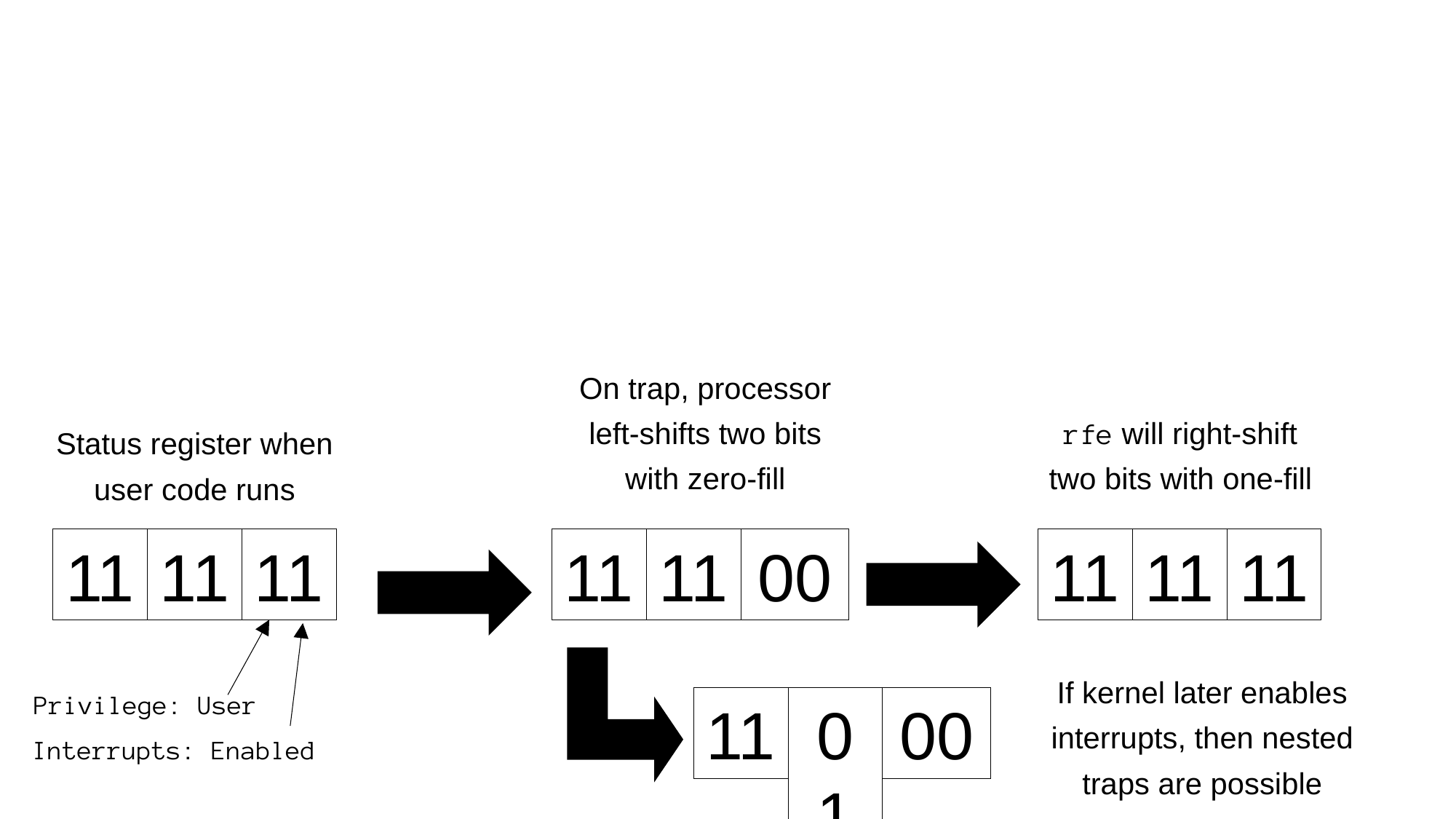

Status register when
user code runs
11
11
11
Privilege: User
Interrupts: Enabled
On trap, processor
left-shifts two bits
with zero-fill
11
11
00

rfe will right-shift
two bits with one-fill
11
11
11

/* kern/arch/mips/locore/exception-mips1.S */

   jal mips_trap  /* call it */
   nop            /* delay slot */

/*
 * Now restore stuff and return from the exception.
 * Interrupts should be off.
 */
exception_return:
   lw t0, 20(sp)   /* load status register value into t0 */
   nop             /* load delay slot */
   mtc0 t0, c0_status  /* “move to control register”: write
                        * the saved value of the status
                        * register to the actual status
                        * register on to coprocessor 0 */

   /* Restore special lo and hi registers, which are used
    * to store results from instructions like mult and div
    * which consume 4 byte operands, but produce 8 bytes of
    * results (e.g., a mult on two 32-bit operands produces
    * a 64-bit result, with the high bits placed in hi, and
    * the low bits placed in lo). */
   lw t1, 28(sp)
   lw t0, 32(sp)
   mtlo t1    /* “move to lo” */
   mthi t0    /* “move to hi” */

   /* load the general registers */
   lw ra, 36(sp)

   lw AT, 40(sp)
   lw v0, 44(sp)
   lw v1, 48(sp)
   lw a0, 52(sp)
   lw a1, 56(sp)
   /* . . . etc . . . */
   lw k1, 152(sp)   /* fetch exception return PC into k1 */
   lw sp, 144(sp)   /* fetch saved sp (must be last) */

   /* done */
   jr k1            /* jump back */
   rfe              /* delay slot; right-shifts the bottom
                     * six bits of status register by two,
                     * restoring the old interrupt state
				  * and privilege mode */

If kernel later enables
interrupts, then nested
traps are possible
11
01
00